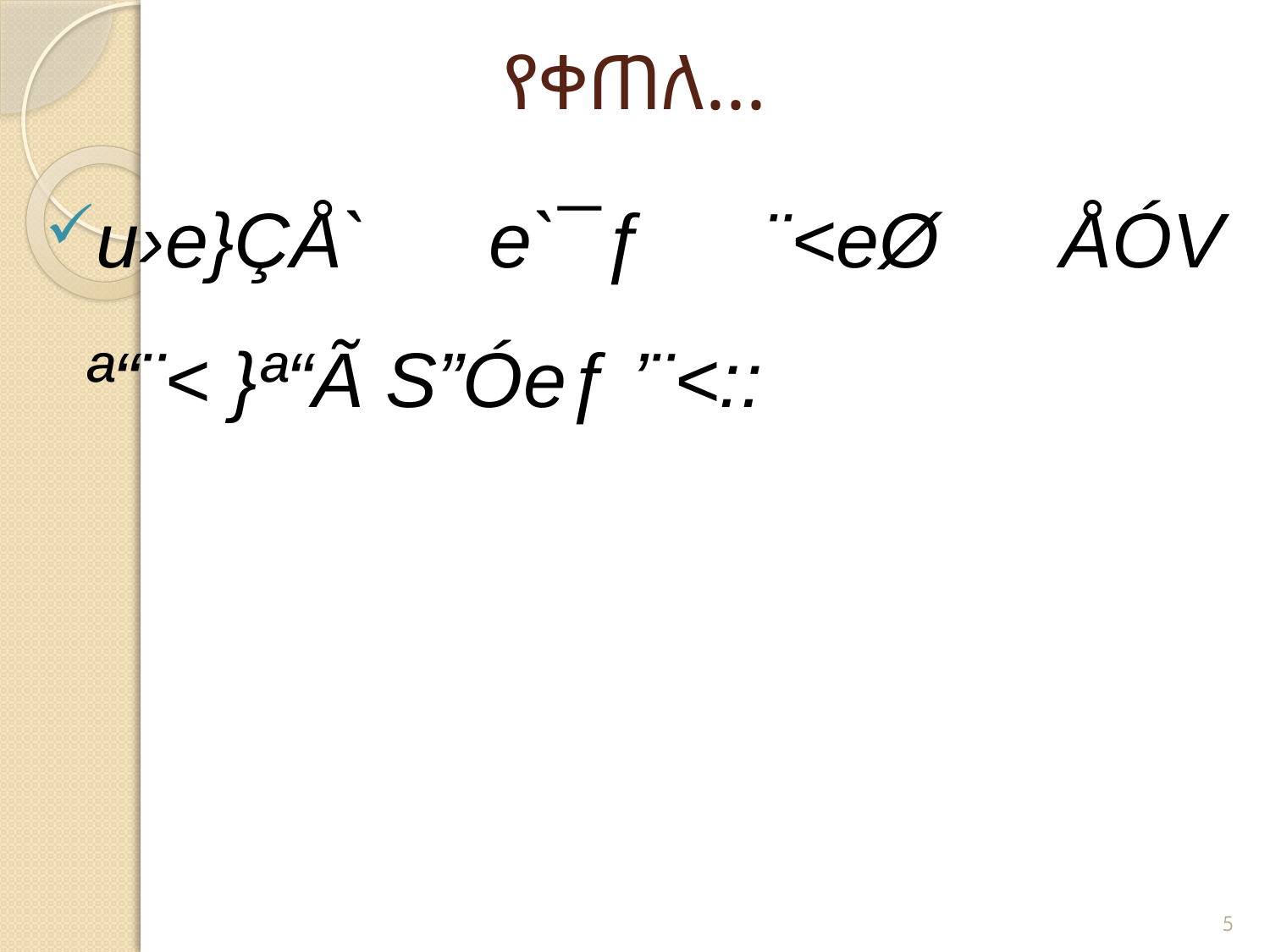

# የቀጠለ…
u›e}ÇÅ` e`¯ƒ ¨<eØ ÅÓV ª“¨< }ª“Ã S”Óeƒ ’¨<::

5